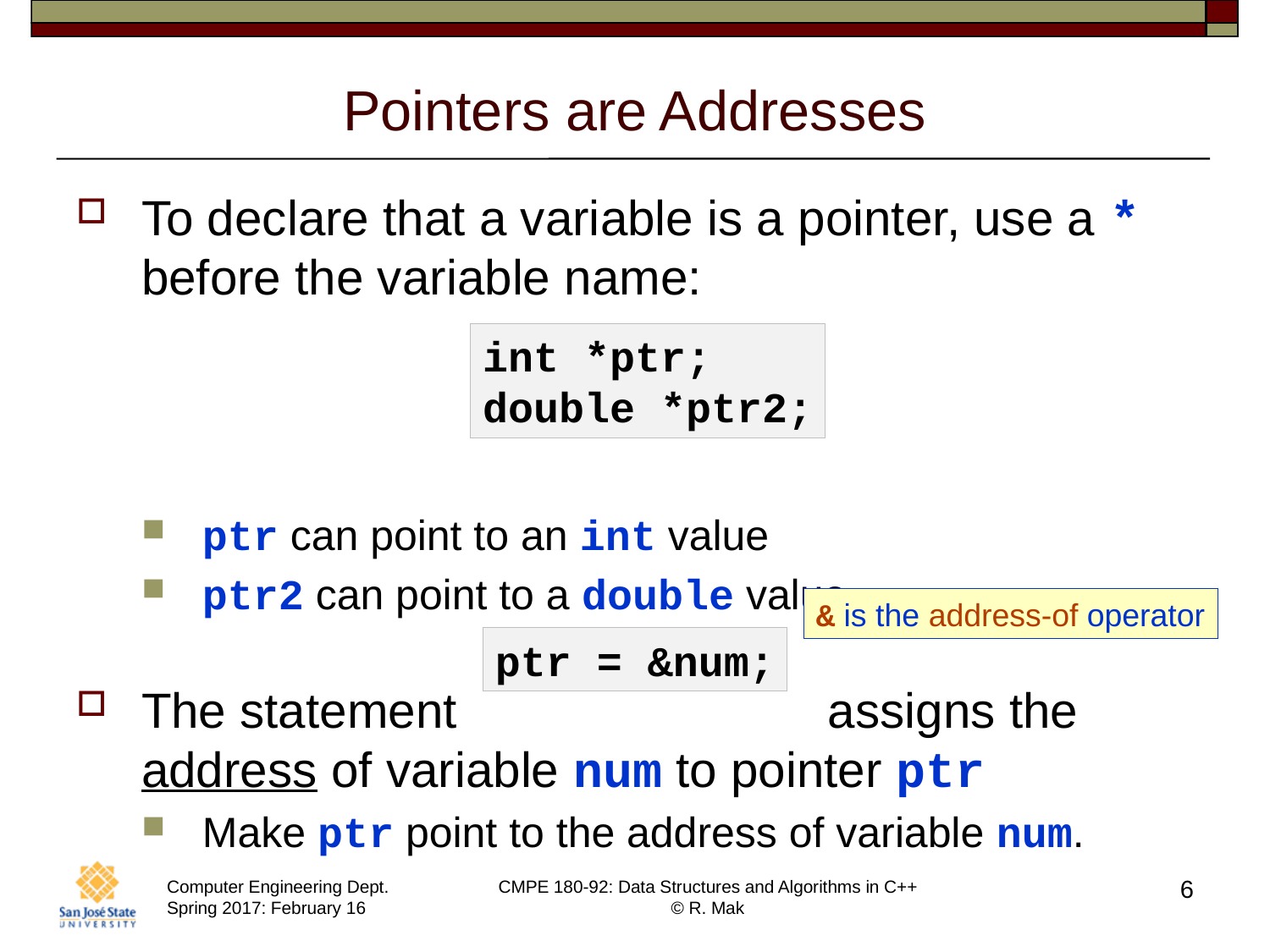

# Pointers are Addresses
To declare that a variable is a pointer, use a * before the variable name:

ptr can point to an int value
ptr2 can point to a double value

The statement                           assigns the address of variable num to pointer ptr
Make ptr point to the address of variable num.
int *ptr;
double *ptr2;
& is the address-of operator
ptr = &num;
6